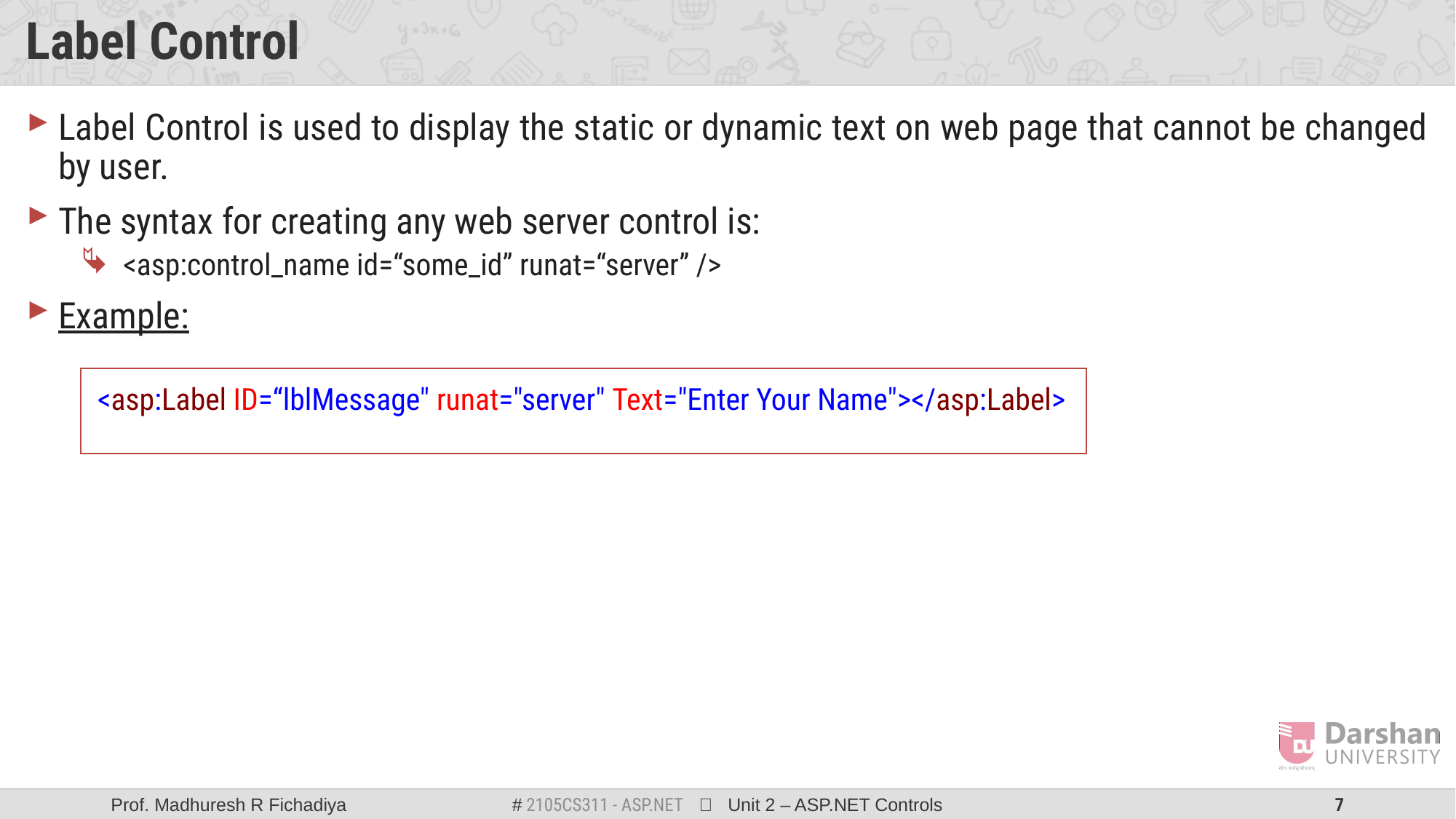

# Label Control
Label Control is used to display the static or dynamic text on web page that cannot be changed by user.
The syntax for creating any web server control is:
<asp:control_name id=“some_id” runat=“server” />
Example:

 <asp:Label ID=“lblMessage" runat="server" Text="Enter Your Name"></asp:Label>